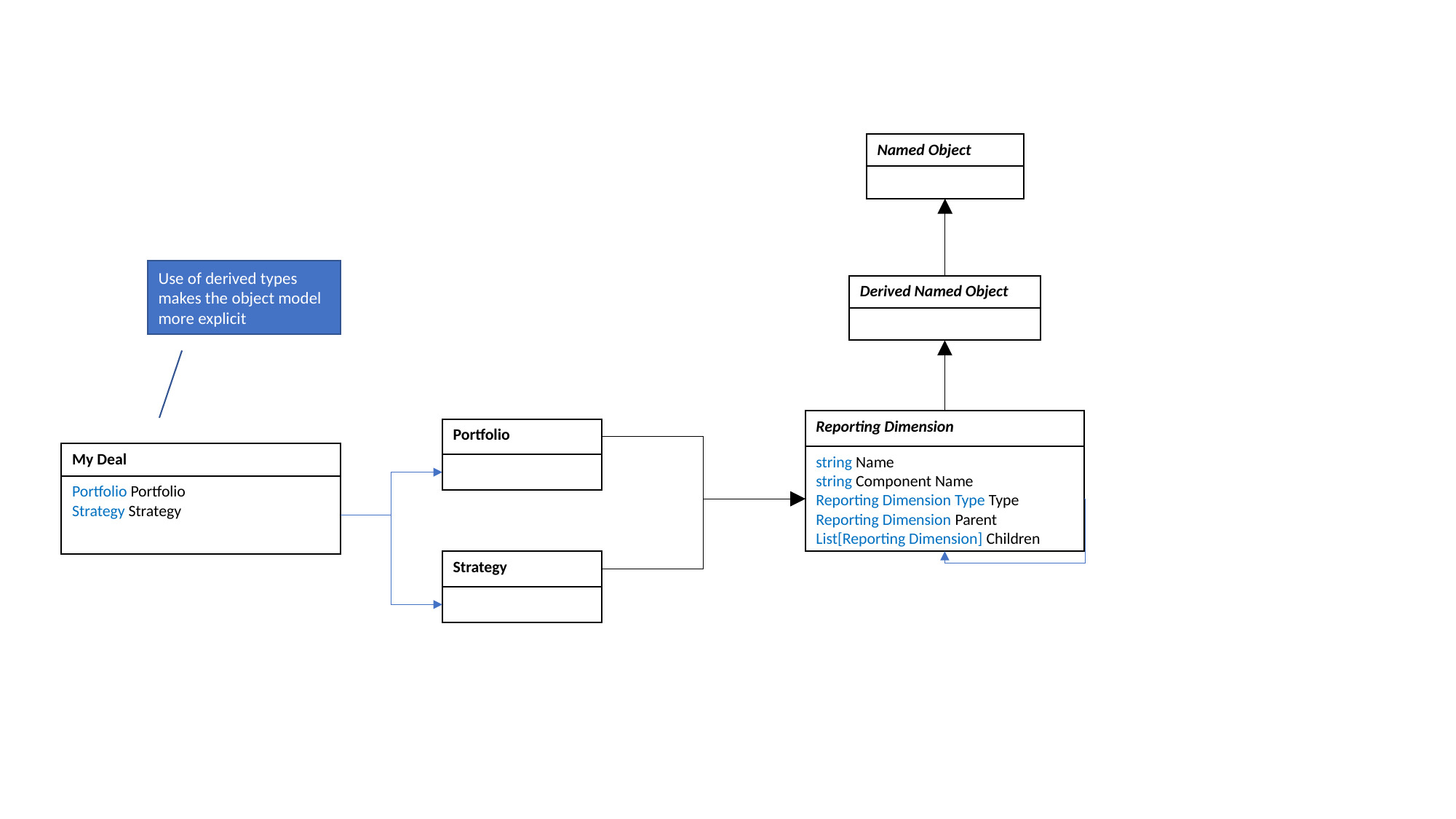

Named Object

Use of derived types makes the object model more explicit
Derived Named Object

Reporting Dimension
string Name
string Component Name
Reporting Dimension Type Type
Reporting Dimension Parent
List[Reporting Dimension] Children

Portfolio

My Deal
Portfolio Portfolio
Strategy Strategy

Strategy